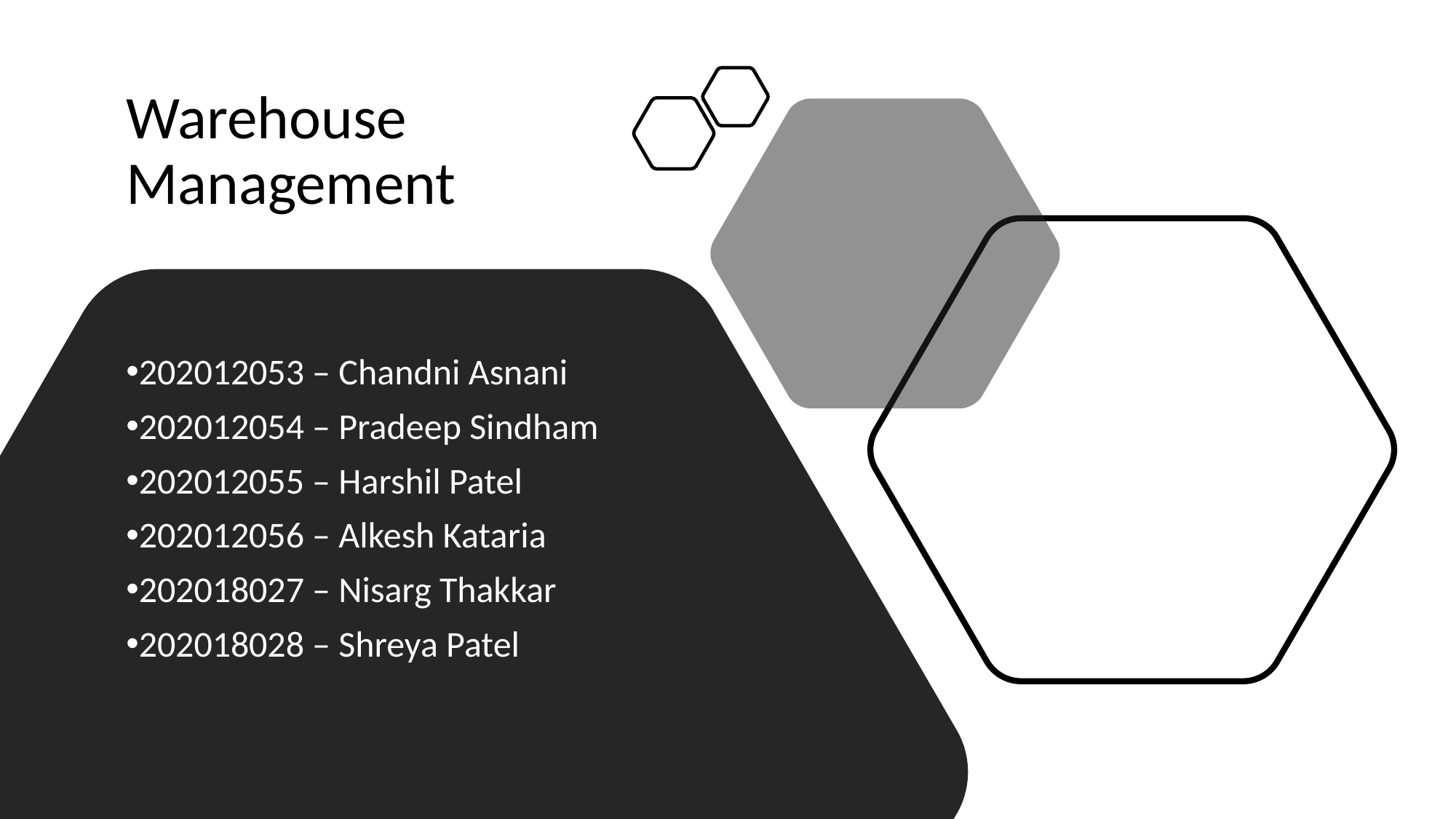

# Warehouse Management

202012053 – Chandni Asnani
202012054 – Pradeep Sindham
202012055 – Harshil Patel
202012056 – Alkesh Kataria
202018027 – Nisarg Thakkar
202018028 – Shreya Patel